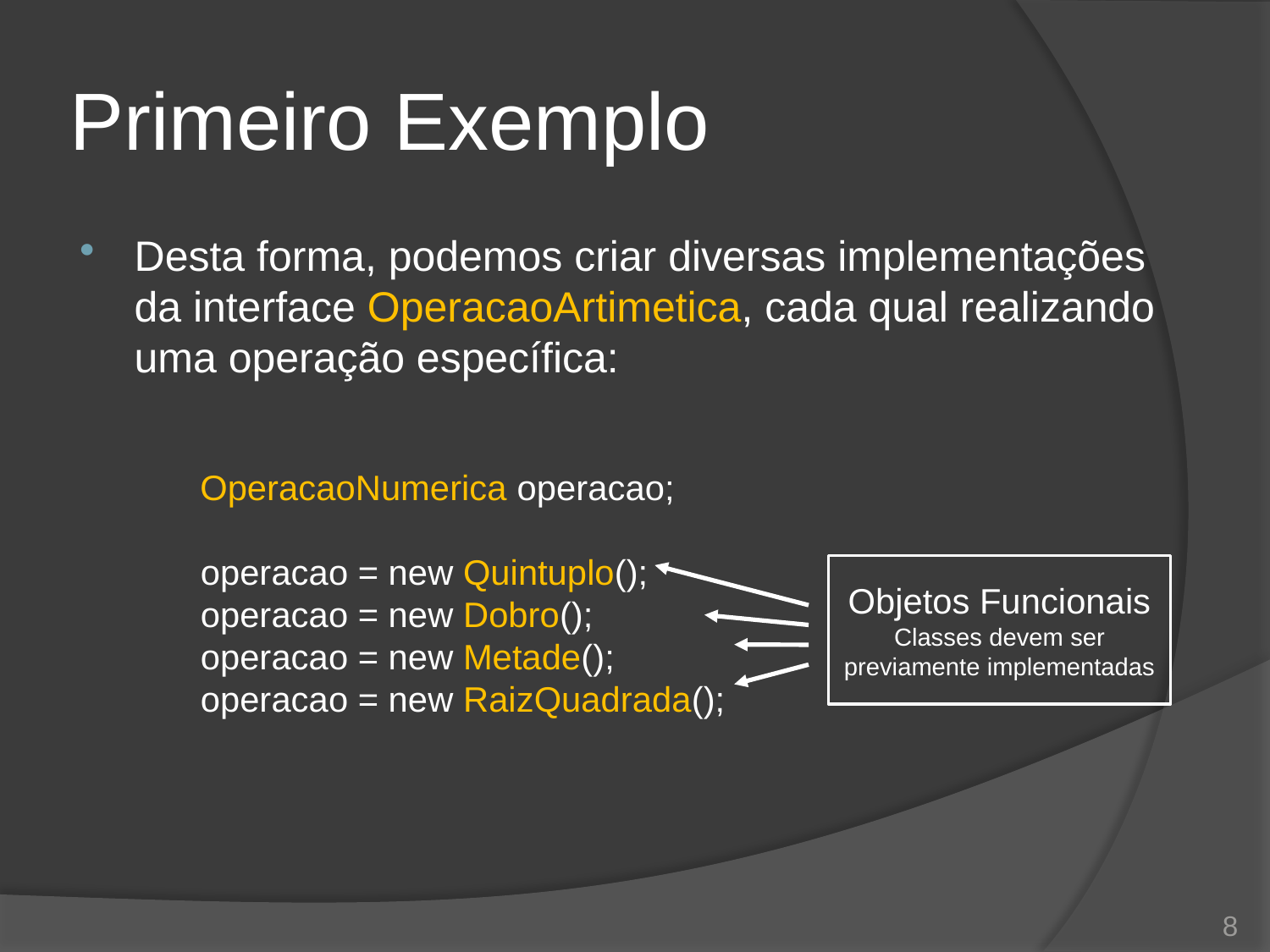

# Primeiro Exemplo
Desta forma, podemos criar diversas implementações da interface OperacaoArtimetica, cada qual realizando uma operação específica:

OperacaoNumerica operacao;

operacao = new Quintuplo();
operacao = new Dobro();
operacao = new Metade();
operacao = new RaizQuadrada();

Objetos Funcionais Classes devem ser previamente implementadas
8